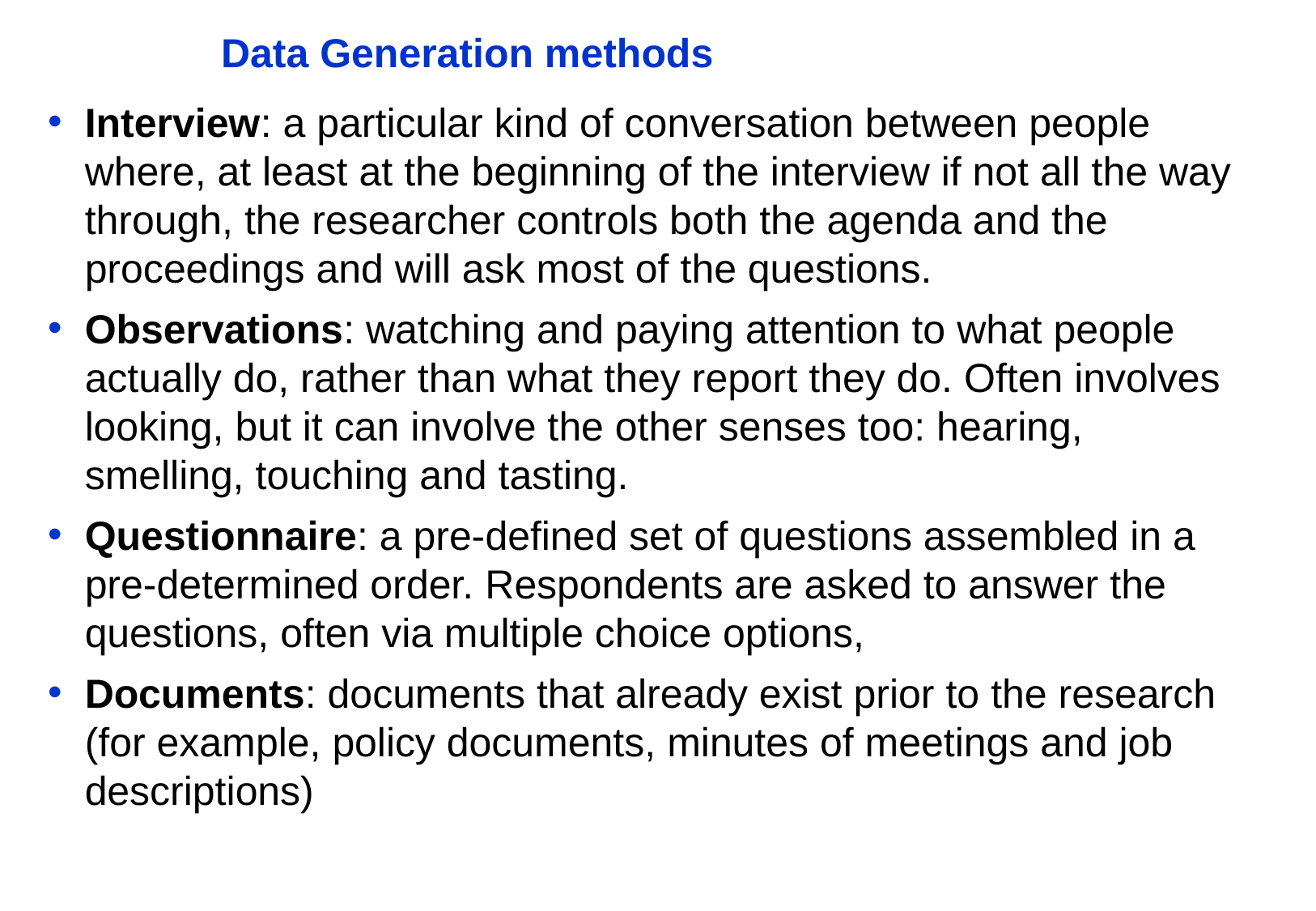

Data Generation methods
Interview: a particular kind of conversation between people where, at least at the beginning of the interview if not all the way through, the researcher controls both the agenda and the proceedings and will ask most of the questions.
Observations: watching and paying attention to what people actually do, rather than what they report they do. Often involves looking, but it can involve the other senses too: hearing,    smelling, touching and tasting.
Questionnaire: a pre-defined set of questions assembled in a pre-determined order. Respondents are asked to answer the questions, often via multiple choice options,
Documents: documents that already exist prior to the research (for example, policy documents, minutes of meetings and job descriptions)